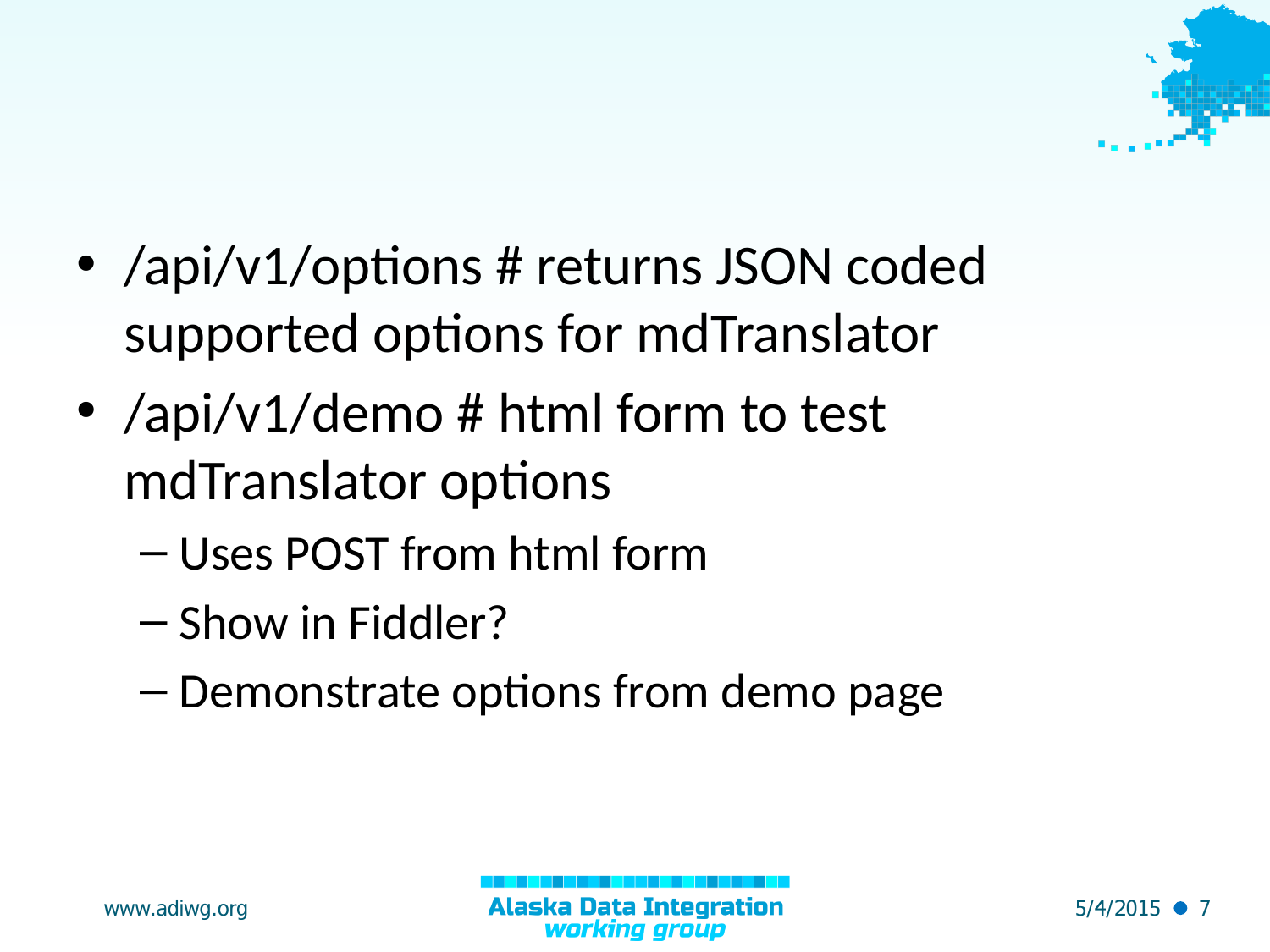

#
/api/v1/options # returns JSON coded supported options for mdTranslator
/api/v1/demo # html form to test mdTranslator options
Uses POST from html form
Show in Fiddler?
Demonstrate options from demo page

www.adiwg.org
5/4/2015
7